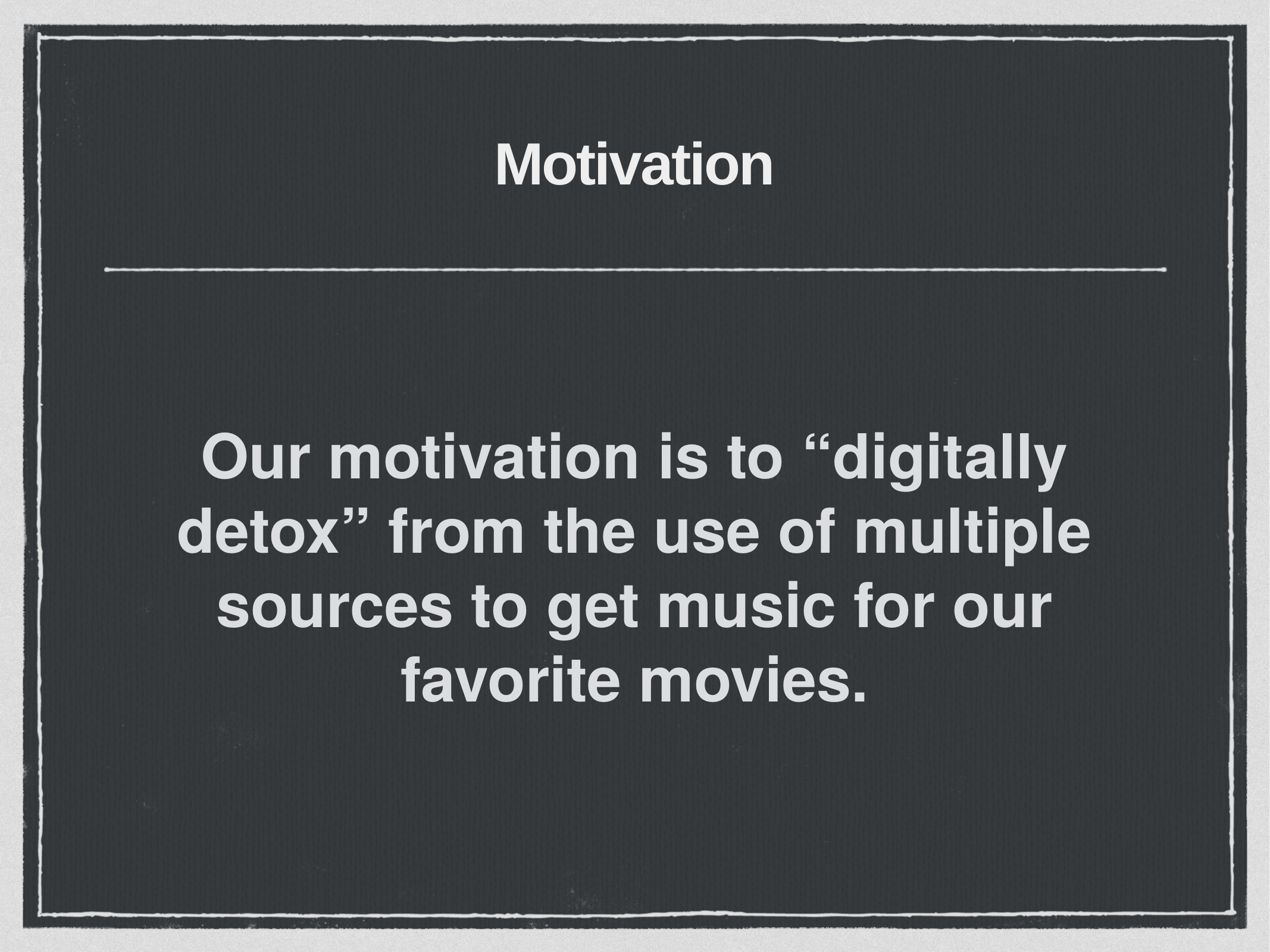

# Motivation
Our motivation is to “digitally detox” from the use of multiple sources to get music for our favorite movies.